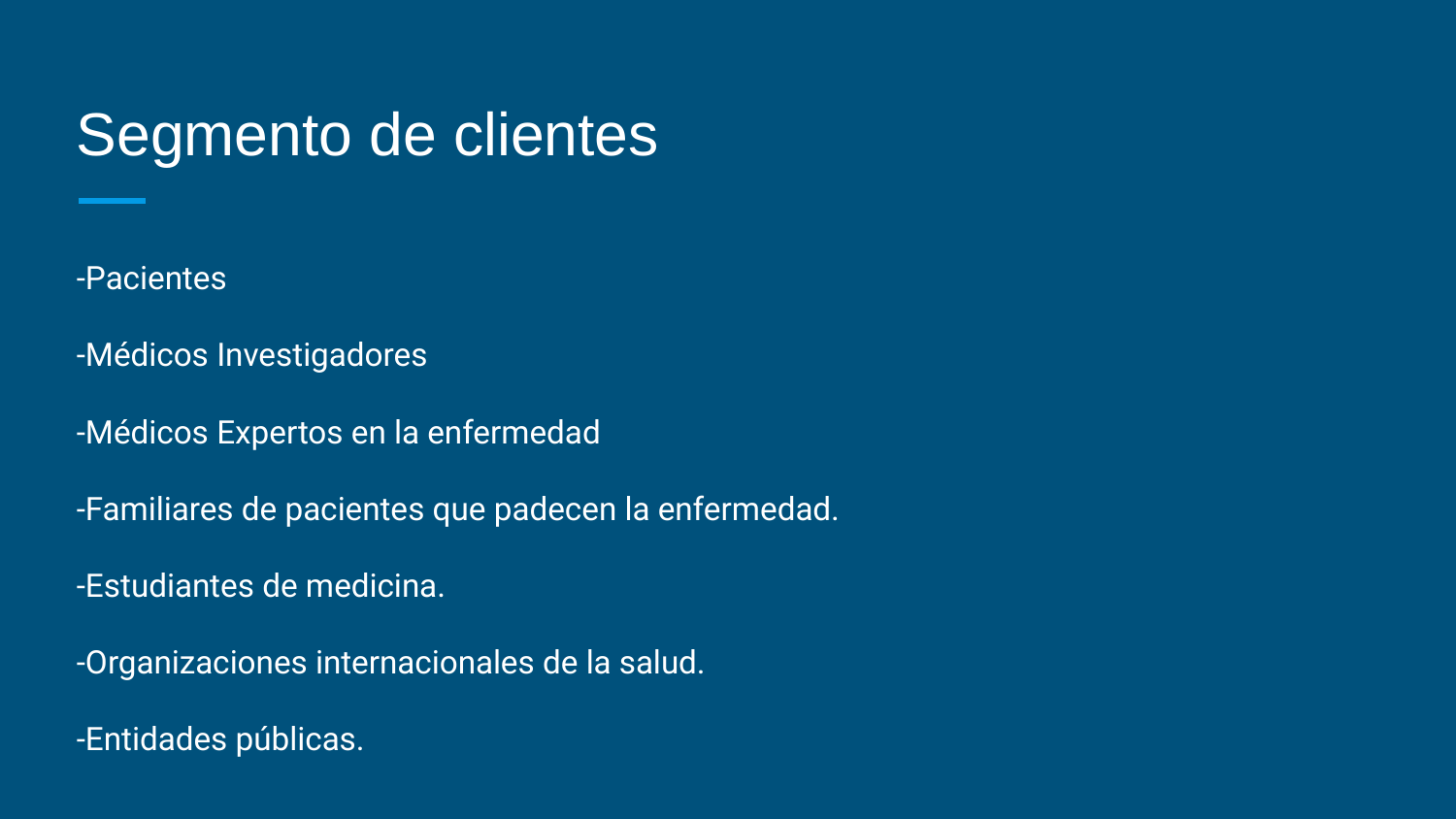

# Segmento de clientes
-Pacientes
-Médicos Investigadores
-Médicos Expertos en la enfermedad
-Familiares de pacientes que padecen la enfermedad.
-Estudiantes de medicina.
-Organizaciones internacionales de la salud.
-Entidades públicas.